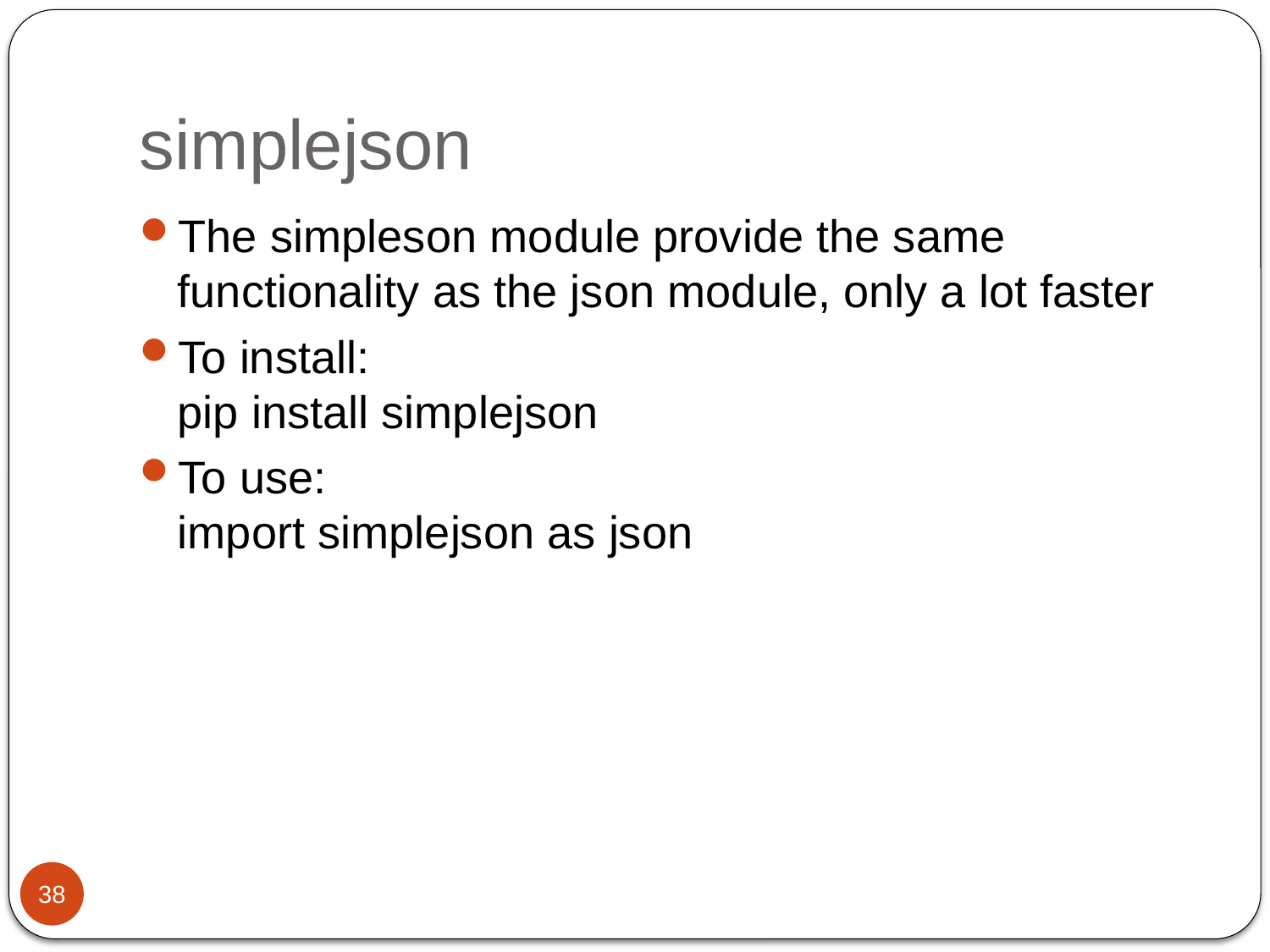

# simplejson
The simpleson module provide the same functionality as the json module, only a lot faster
To install:
pip install simplejson
To use:
import simplejson as json

38